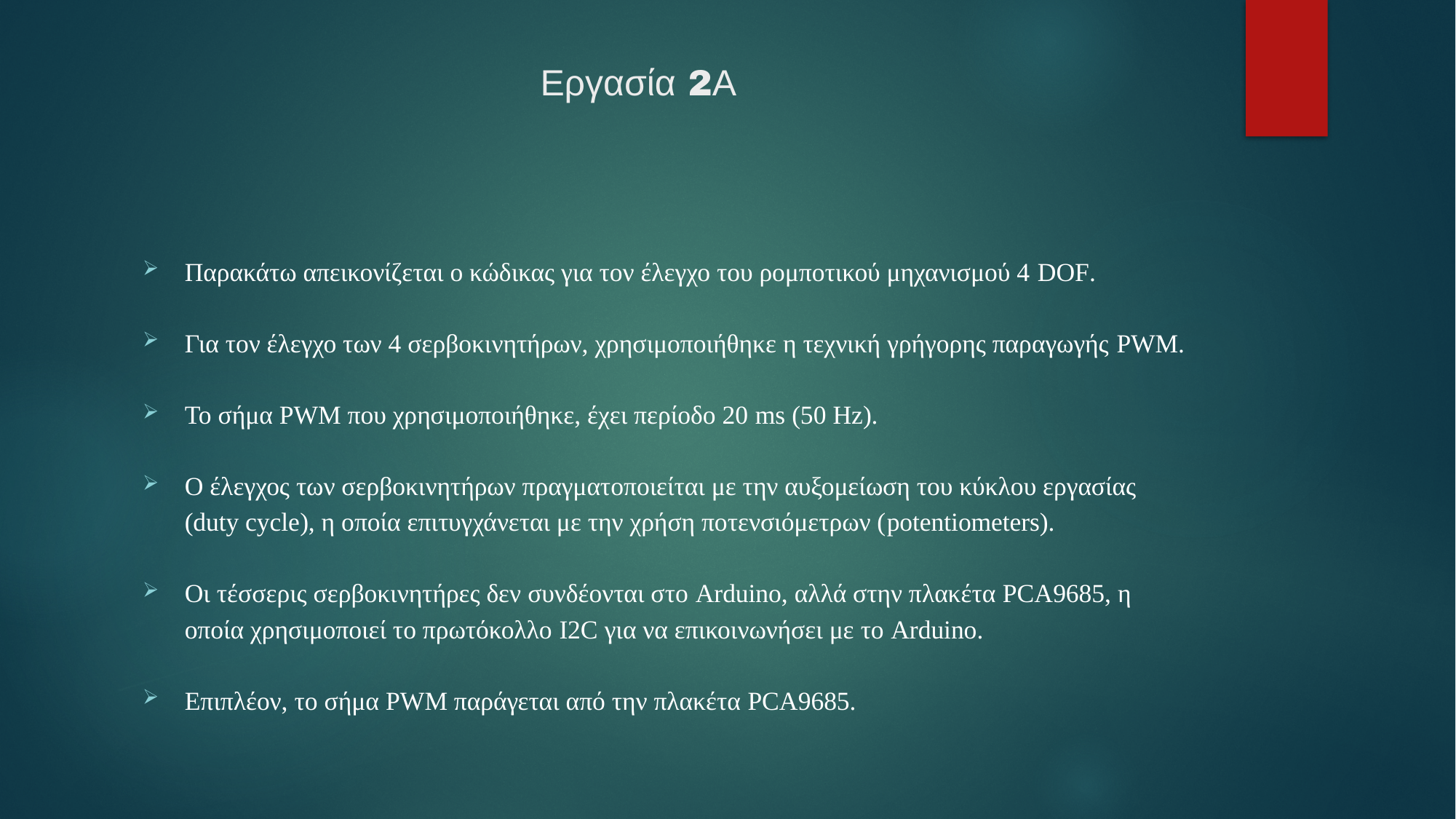

# Εργασία 2Α
Παρακάτω απεικονίζεται ο κώδικας για τον έλεγχο του ρομποτικού μηχανισμού 4 DOF.

Για τον έλεγχο των 4 σερβοκινητήρων, χρησιμοποιήθηκε η τεχνική γρήγορης παραγωγής PWM.

Το σήμα PWM που χρησιμοποιήθηκε, έχει περίοδο 20 ms (50 Hz).

Ο έλεγχος των σερβοκινητήρων πραγματοποιείται με την αυξομείωση του κύκλου εργασίας (duty cycle), η οποία επιτυγχάνεται με την χρήση ποτενσιόμετρων (potentiometers).

Οι τέσσερις σερβοκινητήρες δεν συνδέονται στο Arduino, αλλά στην πλακέτα PCA9685, η οποία χρησιμοποιεί το πρωτόκολλο I2C για να επικοινωνήσει με το Arduino.

Επιπλέον, το σήμα PWM παράγεται από την πλακέτα PCA9685.